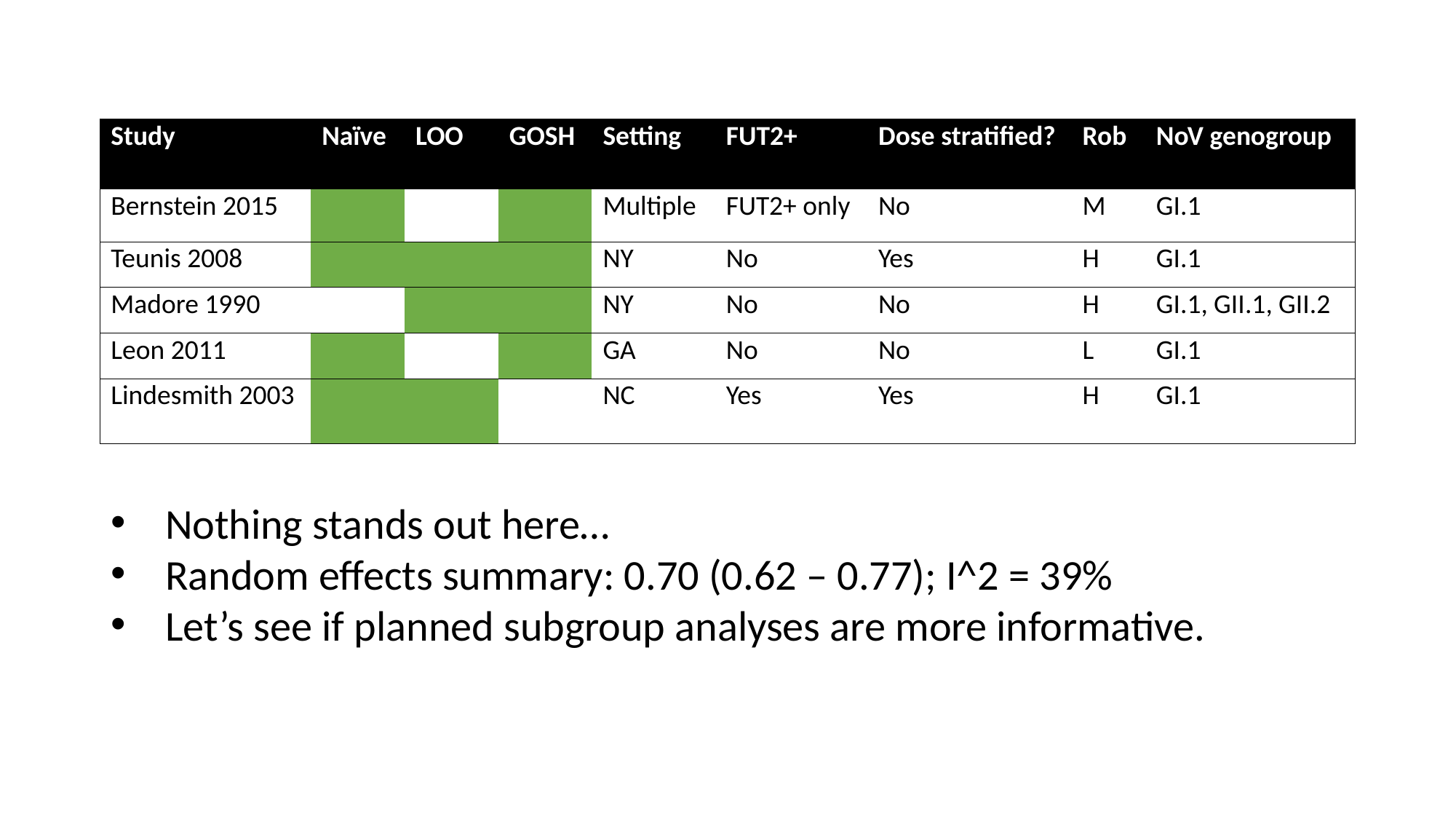

| Study | Naïve | LOO | GOSH | Setting | FUT2+ | Dose stratified? | Rob | NoV genogroup |
| --- | --- | --- | --- | --- | --- | --- | --- | --- |
| Bernstein 2015 |  |  |  | Multiple | FUT2+ only | No | M | GI.1 |
| Teunis 2008 |  |  |  | NY | No | Yes | H | GI.1 |
| Madore 1990 |  |  |  | NY | No | No | H | GI.1, GII.1, GII.2 |
| Leon 2011 |  |  |  | GA | No | No | L | GI.1 |
| Lindesmith 2003 |  |  |  | NC | Yes | Yes | H | GI.1 |
Nothing stands out here…
Random effects summary: 0.70 (0.62 – 0.77); I^2 = 39%
Let’s see if planned subgroup analyses are more informative.